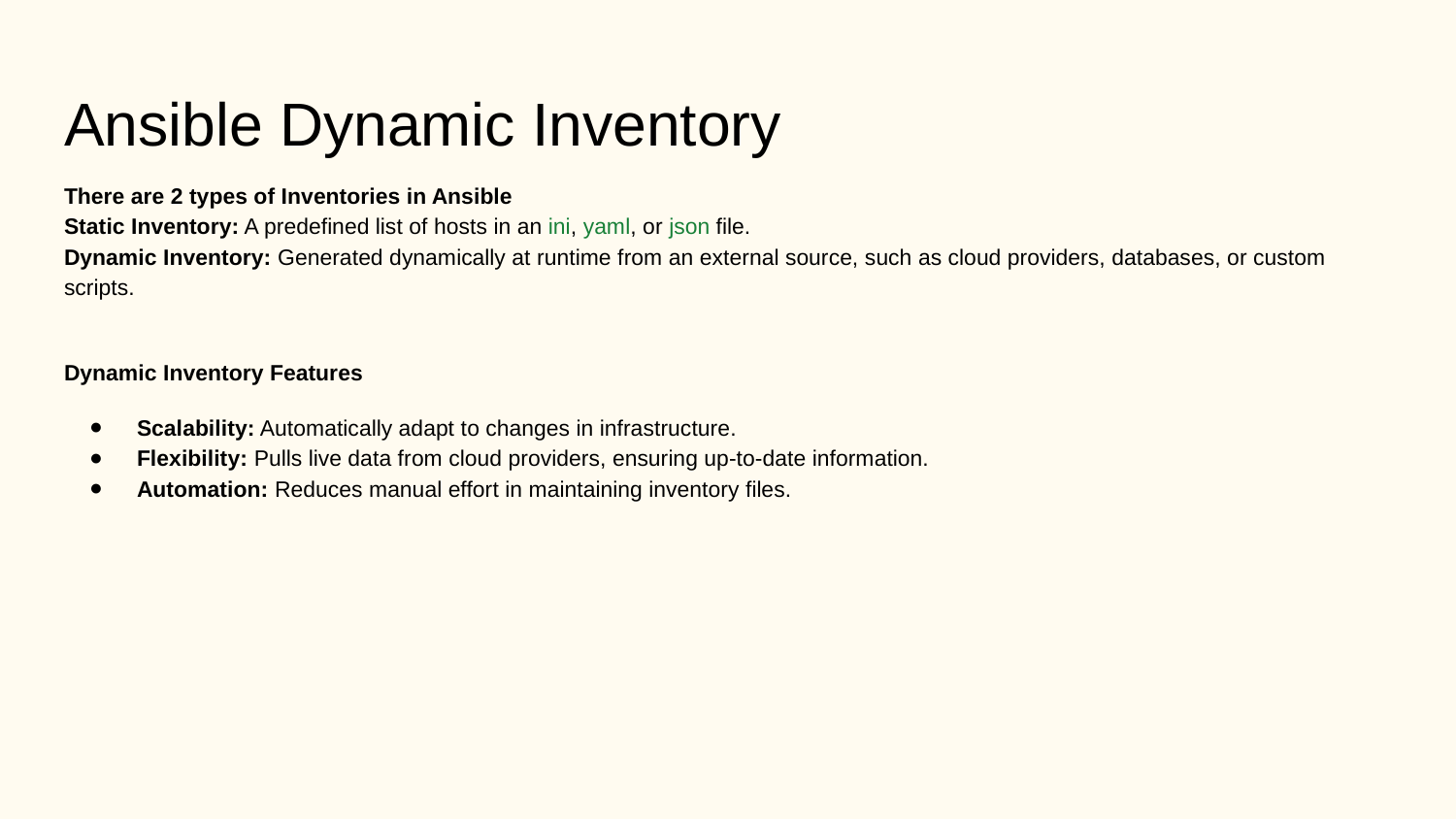

# Ansible Dynamic Inventory
There are 2 types of Inventories in Ansible
Static Inventory: A predefined list of hosts in an ini, yaml, or json file.
Dynamic Inventory: Generated dynamically at runtime from an external source, such as cloud providers, databases, or custom scripts.

Dynamic Inventory Features
Scalability: Automatically adapt to changes in infrastructure.
Flexibility: Pulls live data from cloud providers, ensuring up-to-date information.
Automation: Reduces manual effort in maintaining inventory files.